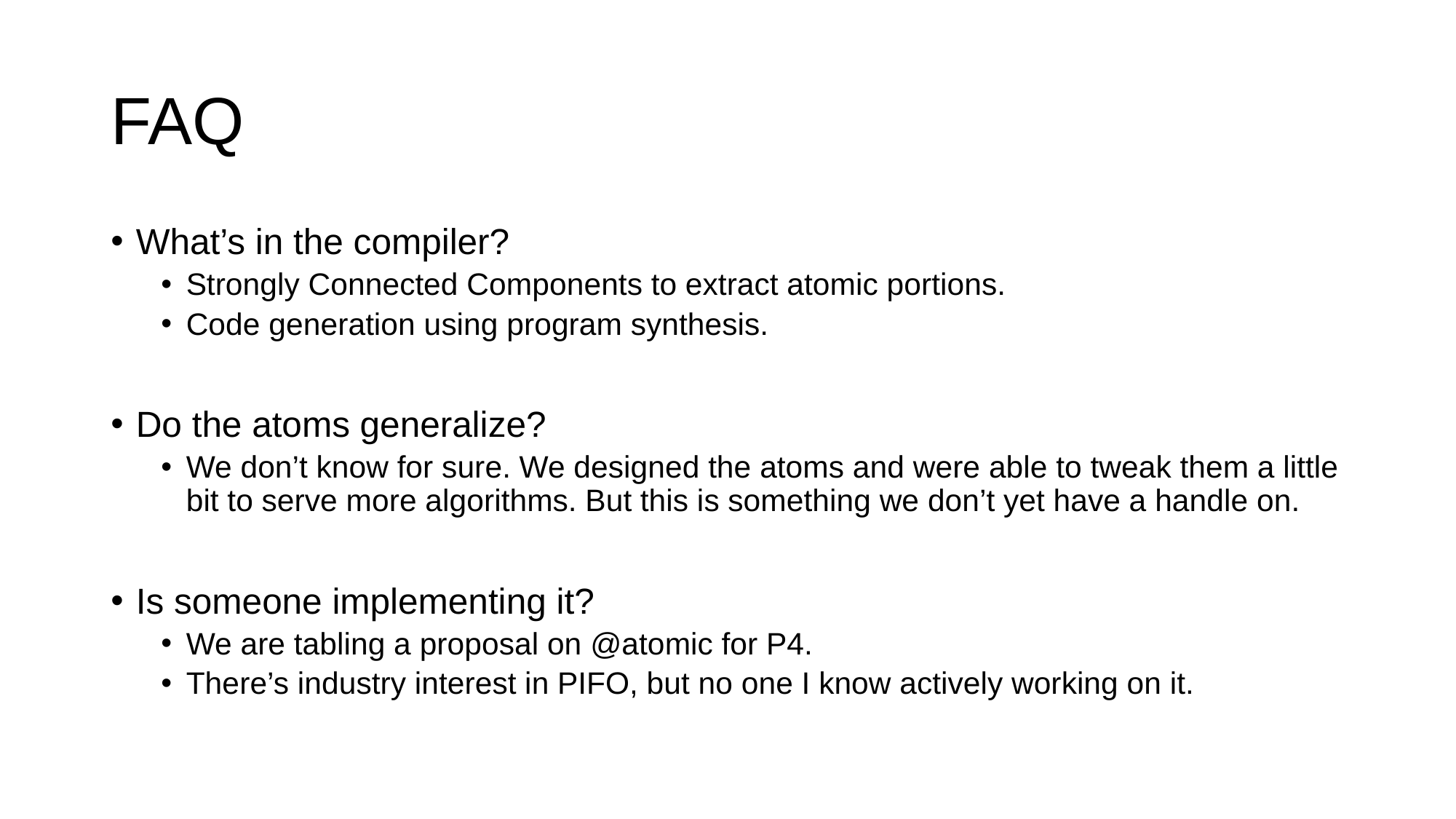

# FAQ
What’s in the compiler?
Strongly Connected Components to extract atomic portions.
Code generation using program synthesis.

Do the atoms generalize?
We don’t know for sure. We designed the atoms and were able to tweak them a little bit to serve more algorithms. But this is something we don’t yet have a handle on.

Is someone implementing it?
We are tabling a proposal on @atomic for P4.
There’s industry interest in PIFO, but no one I know actively working on it.